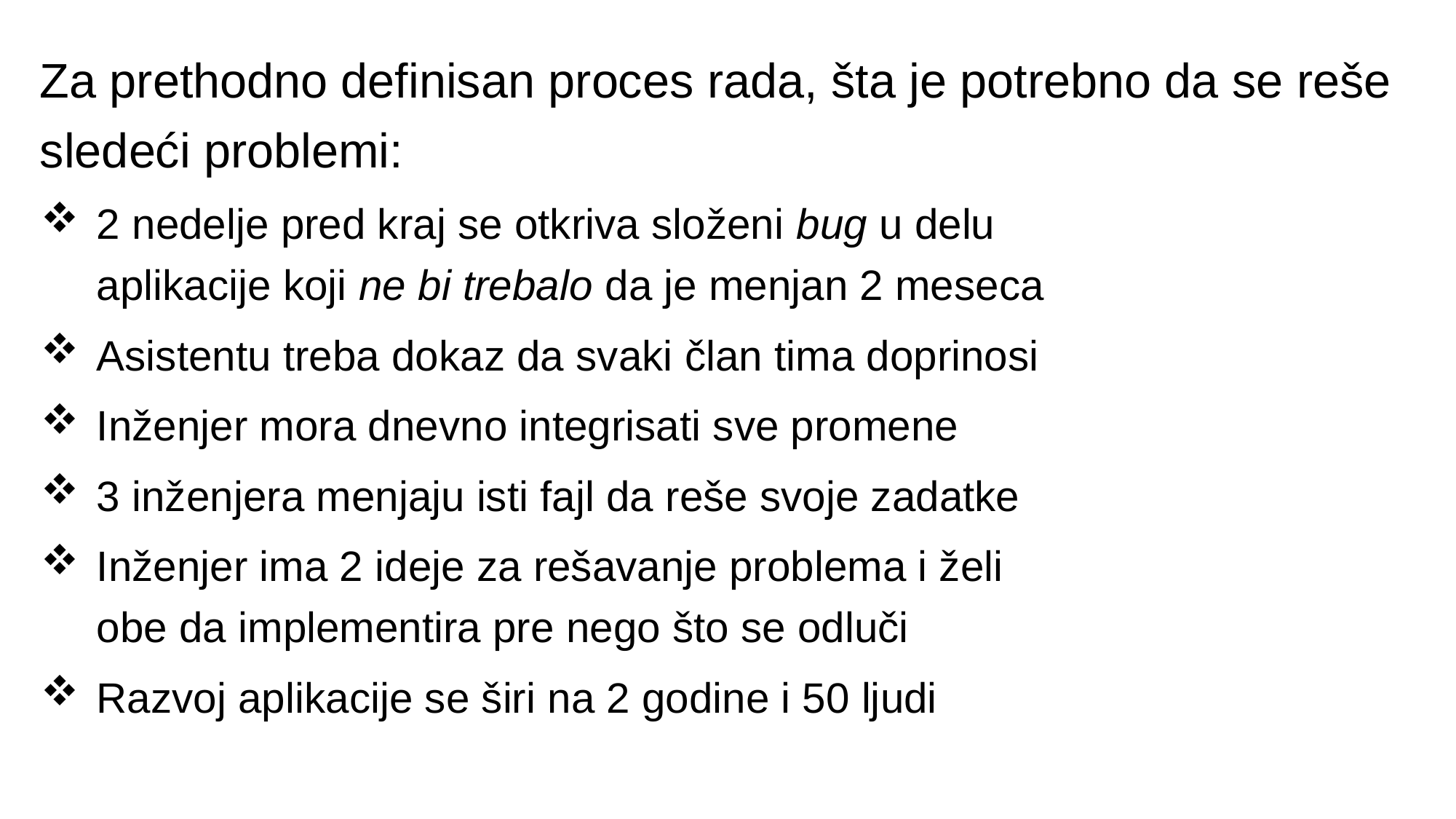

Za prethodno definisan proces rada, šta je potrebno da se reše sledeći problemi:
2 nedelje pred kraj se otkriva složeni bug u delu aplikacije koji ne bi trebalo da je menjan 2 meseca
Asistentu treba dokaz da svaki član tima doprinosi
Inženjer mora dnevno integrisati sve promene
3 inženjera menjaju isti fajl da reše svoje zadatke
Inženjer ima 2 ideje za rešavanje problema i želi obe da implementira pre nego što se odluči
Razvoj aplikacije se širi na 2 godine i 50 ljudi